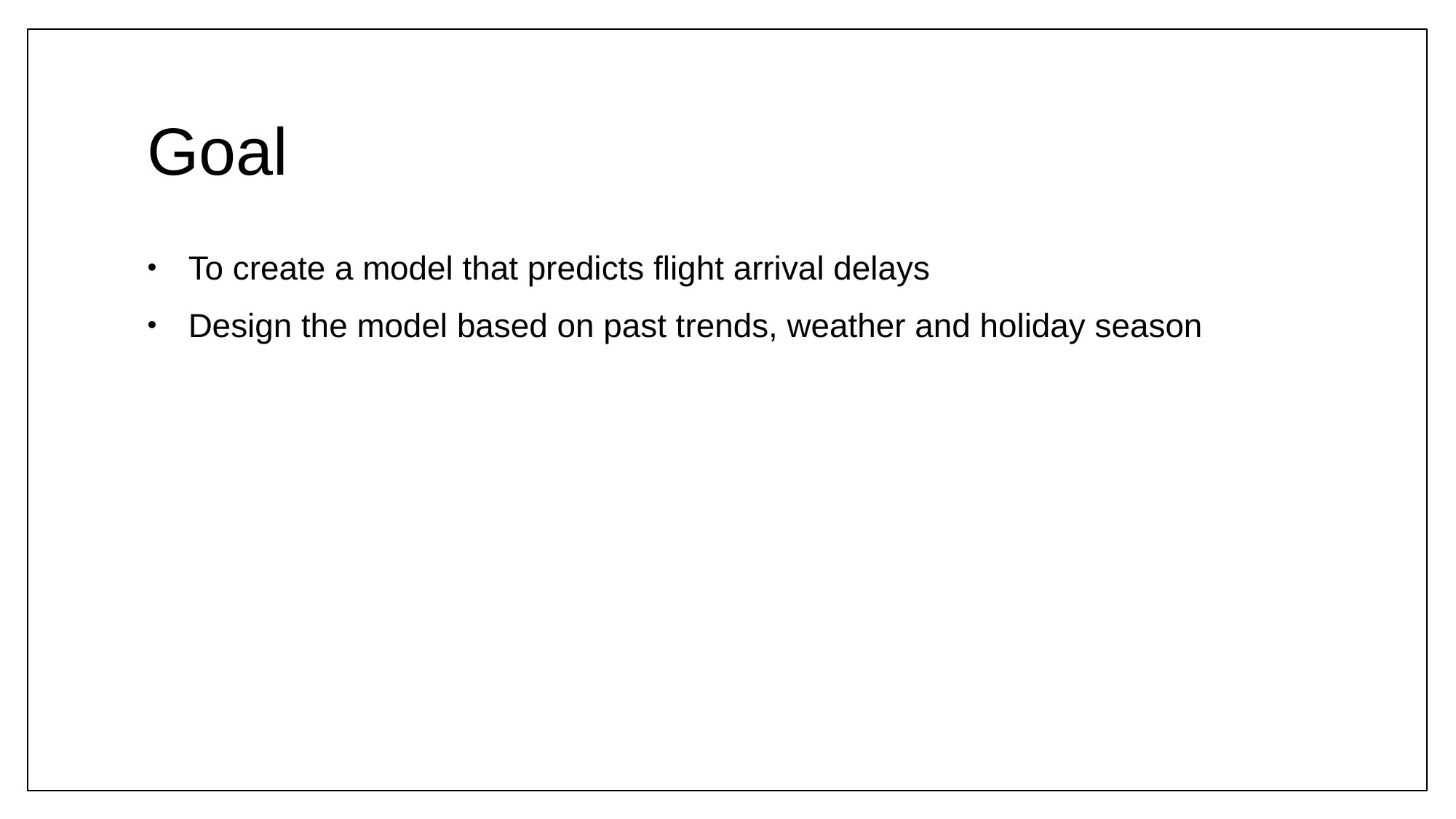

# Goal
To create a model that predicts flight arrival delays
Design the model based on past trends, weather and holiday season